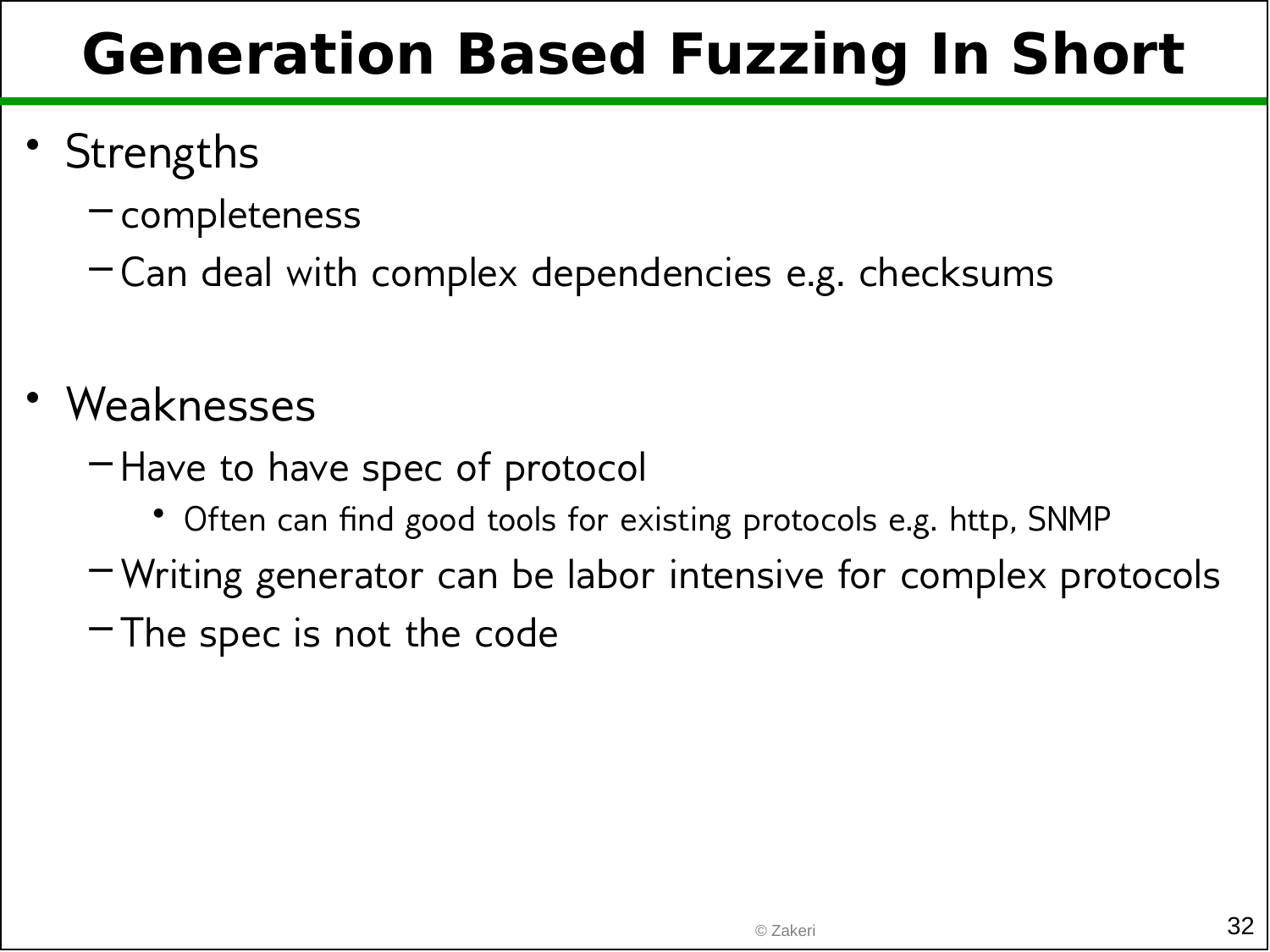

# Generation Based Fuzzing In Short
Strengths
completeness
Can deal with complex dependencies e.g. checksums

Weaknesses
Have to have spec of protocol
Often can find good tools for existing protocols e.g. http, SNMP
Writing generator can be labor intensive for complex protocols
The spec is not the code

32
© Zakeri